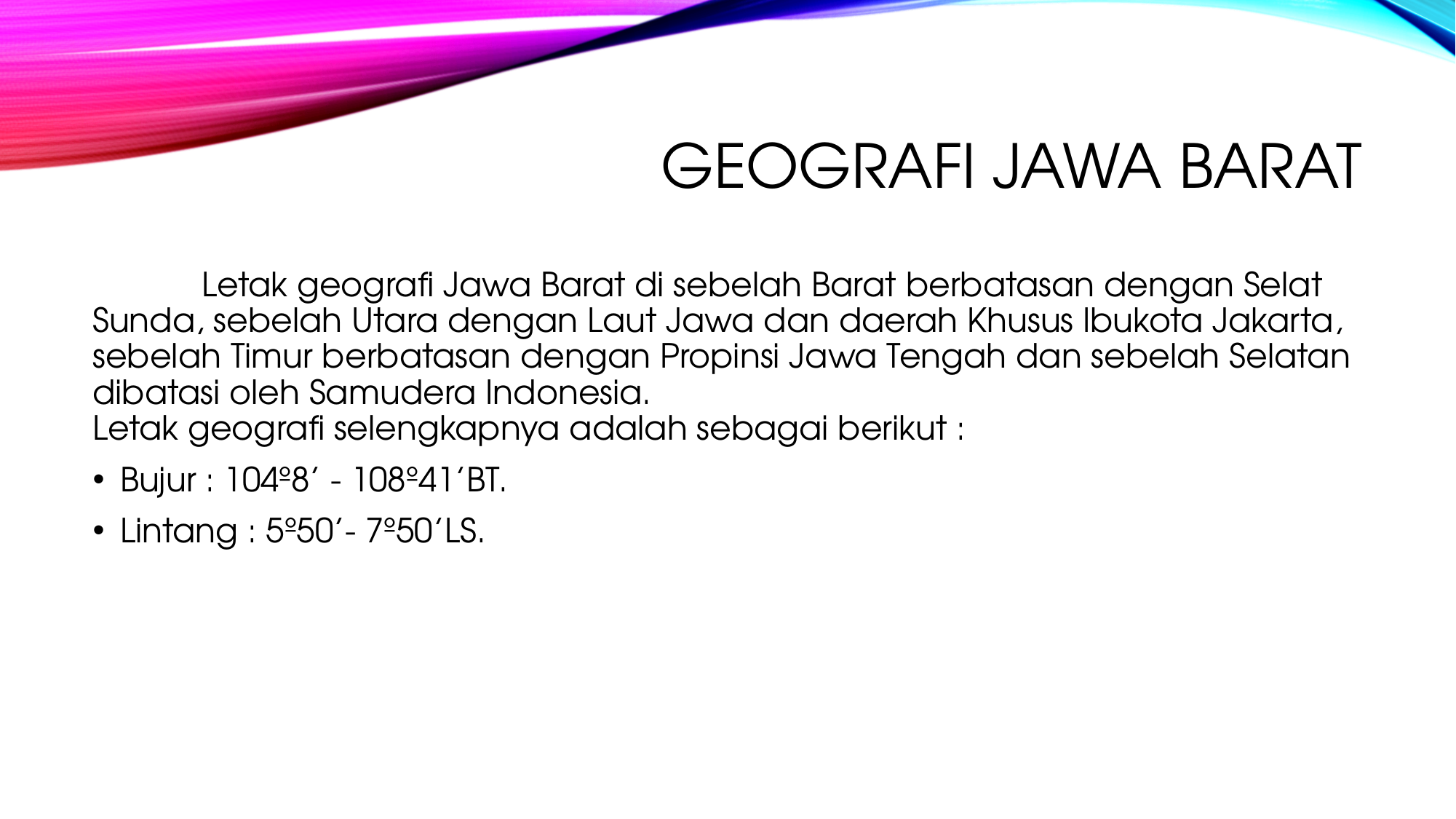

# Geografi jawa barat
	Letak geografi Jawa Barat di sebelah Barat berbatasan dengan Selat Sunda, sebelah Utara dengan Laut Jawa dan daerah Khusus Ibukota Jakarta, sebelah Timur berbatasan dengan Propinsi Jawa Tengah dan sebelah Selatan dibatasi oleh Samudera Indonesia.
Letak geografi selengkapnya adalah sebagai berikut :
Bujur : 104º8’ - 108º41’BT.
Lintang : 5º50’- 7º50’LS.